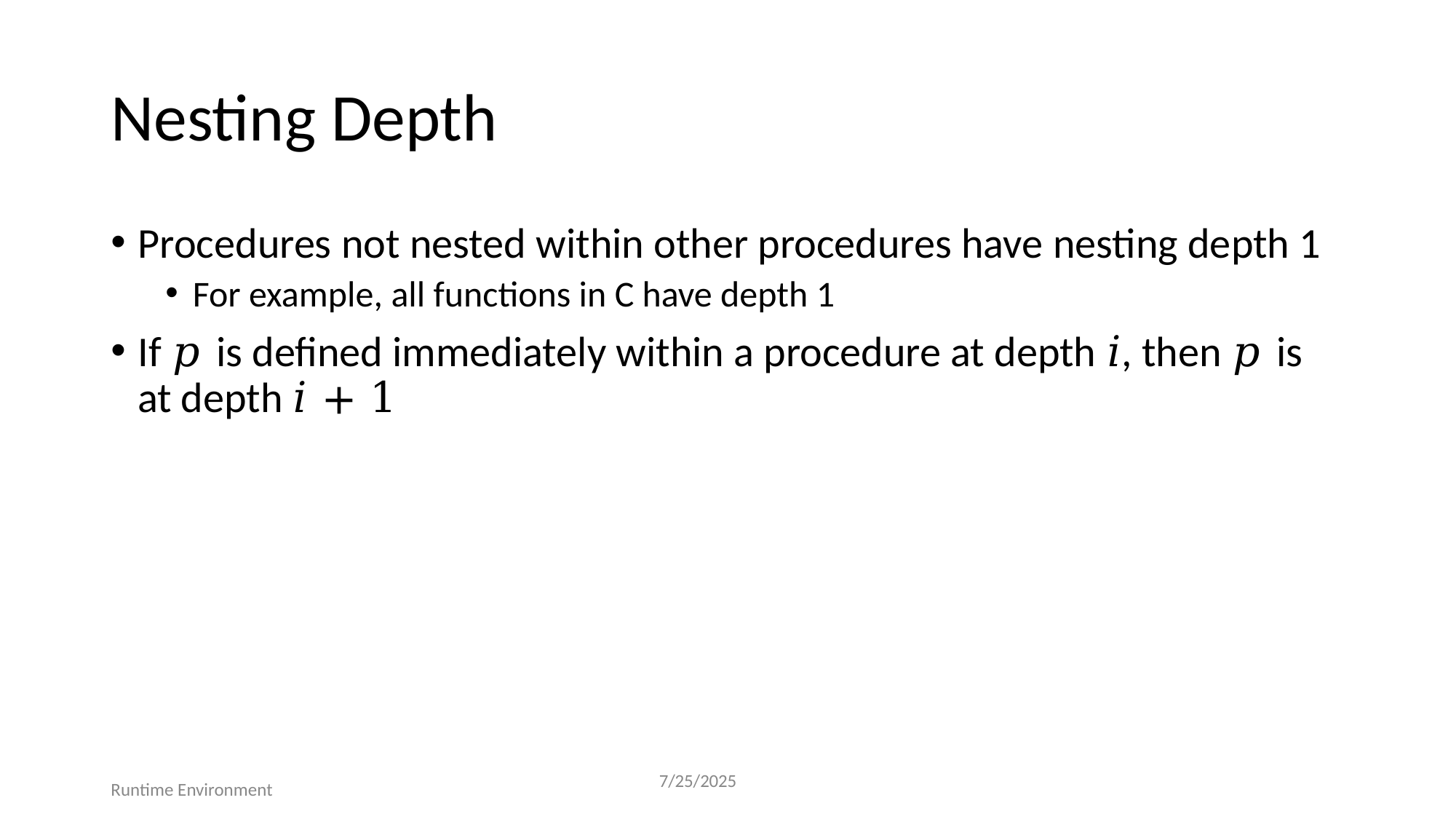

# Nesting Depth
Procedures not nested within other procedures have nesting depth 1
For example, all functions in C have depth 1
If 𝑝 is defined immediately within a procedure at depth 𝑖, then 𝑝 is at depth 𝑖 + 1
56
7/25/2025
Runtime Environment